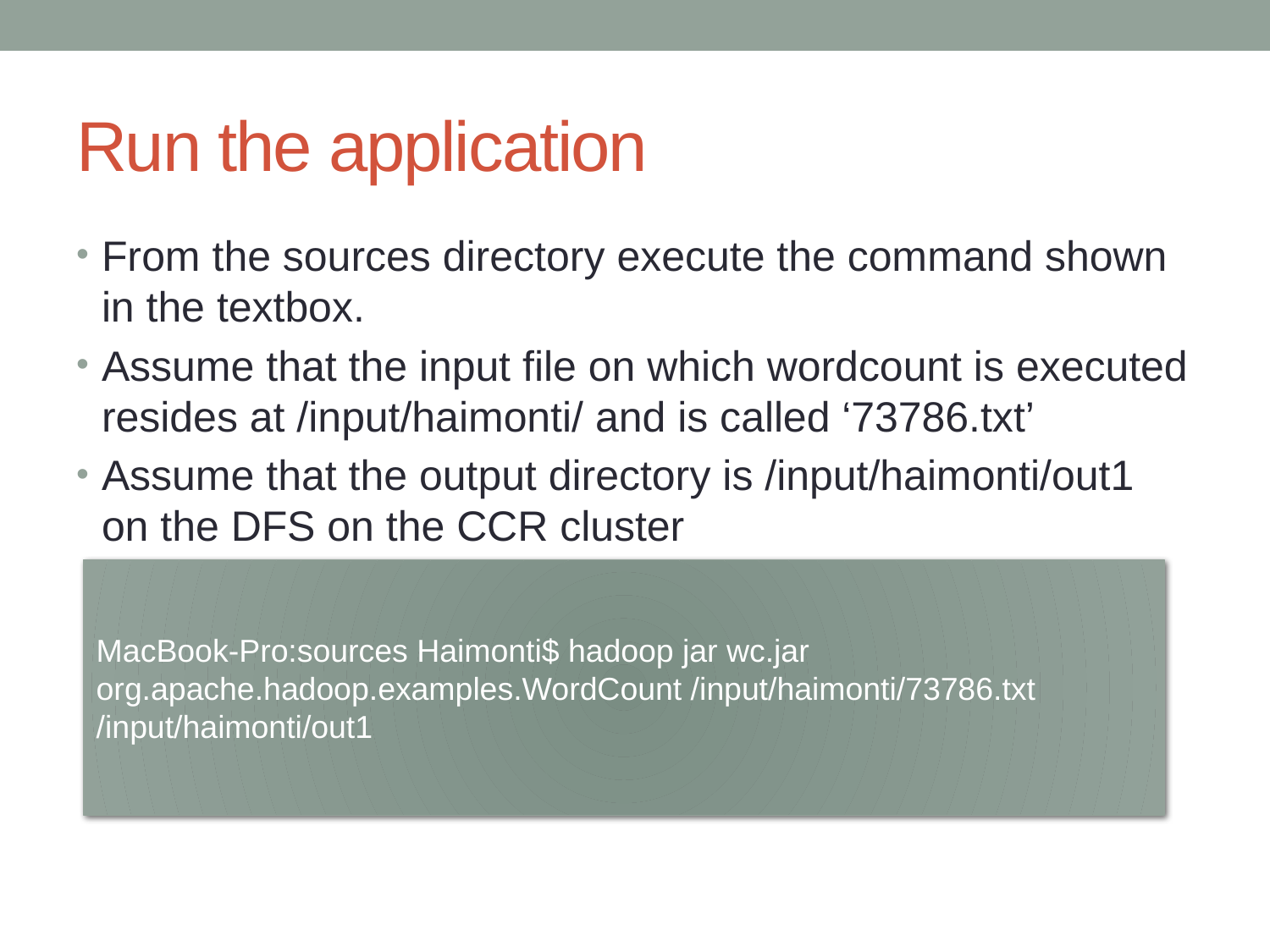

# Run the application
From the sources directory execute the command shown in the textbox.
Assume that the input file on which wordcount is executed resides at /input/haimonti/ and is called ‘73786.txt’
Assume that the output directory is /input/haimonti/out1 on the DFS on the CCR cluster

MacBook-Pro:sources Haimonti$ hadoop jar wc.jar org.apache.hadoop.examples.WordCount /input/haimonti/73786.txt /input/haimonti/out1